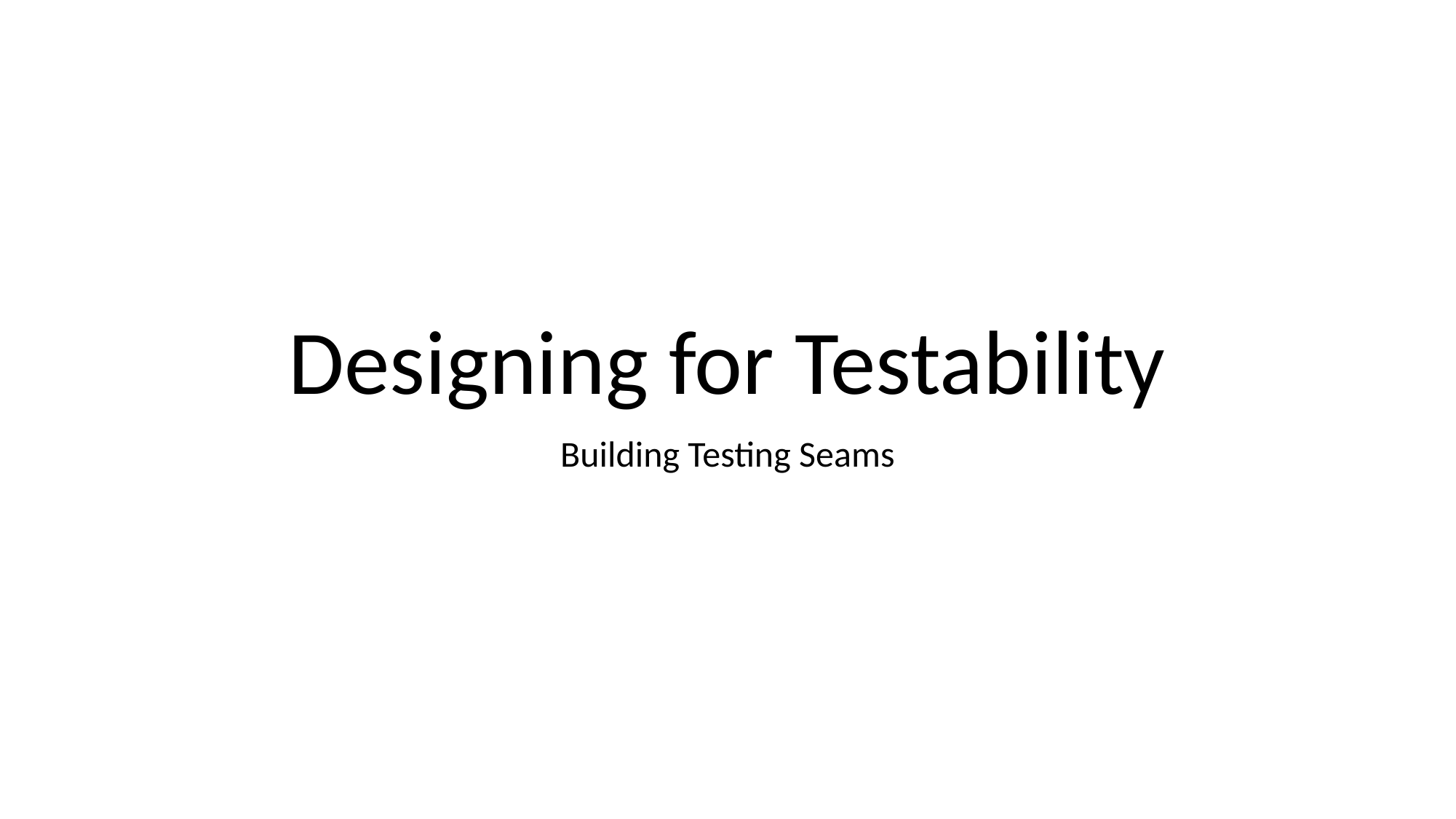

# Designing for Testability
Building Testing Seams